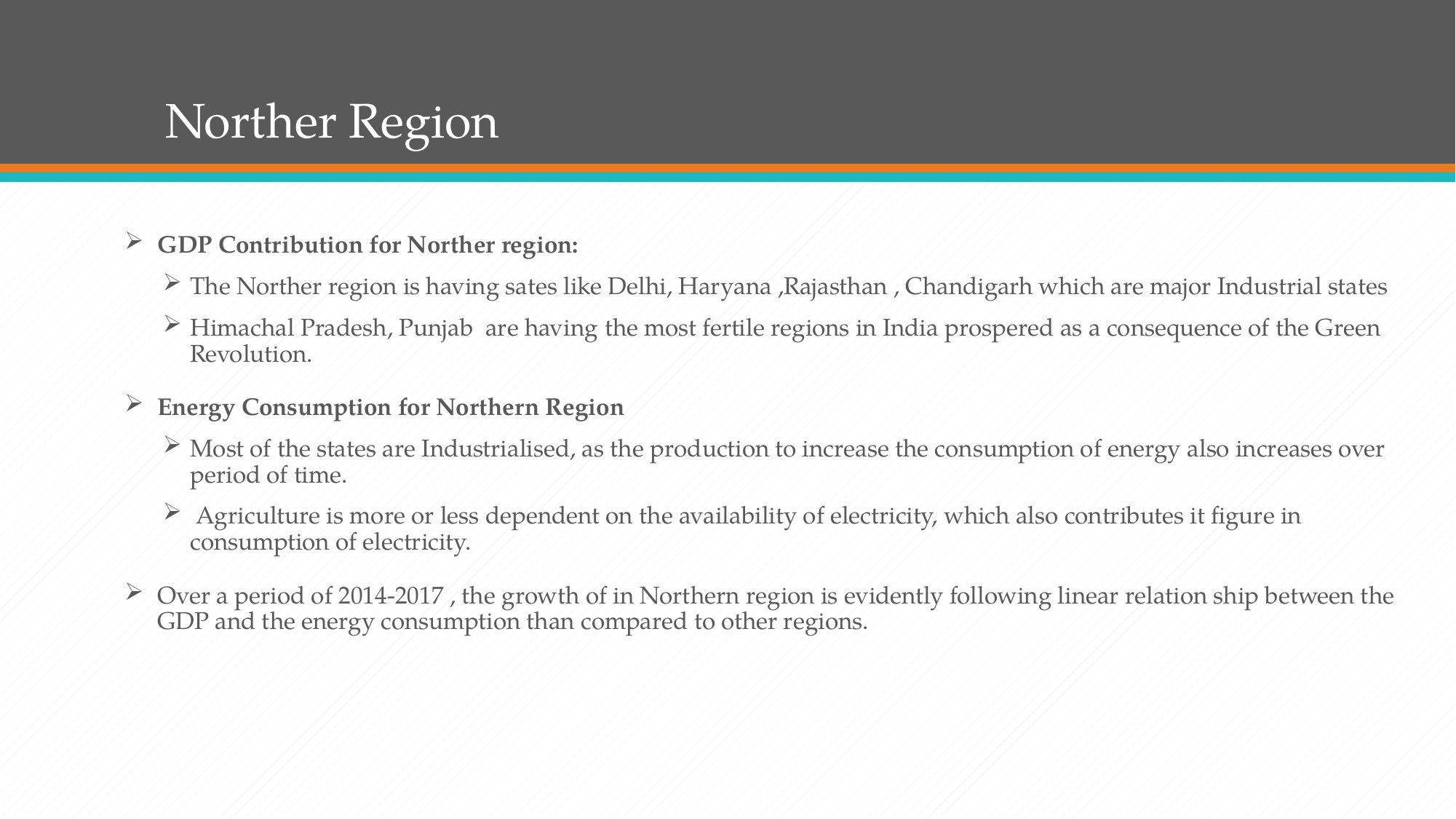

# Norther Region
GDP Contribution for Norther region:
The Norther region is having sates like Delhi, Haryana ,Rajasthan , Chandigarh which are major Industrial states
Himachal Pradesh, Punjab  are having the most fertile regions in India prospered as a consequence of the Green Revolution.
Energy Consumption for Northern Region
Most of the states are Industrialised, as the production to increase the consumption of energy also increases over period of time.
 Agriculture is more or less dependent on the availability of electricity, which also contributes it figure in consumption of electricity.
Over a period of 2014-2017 , the growth of in Northern region is evidently following linear relation ship between the GDP and the energy consumption than compared to other regions.